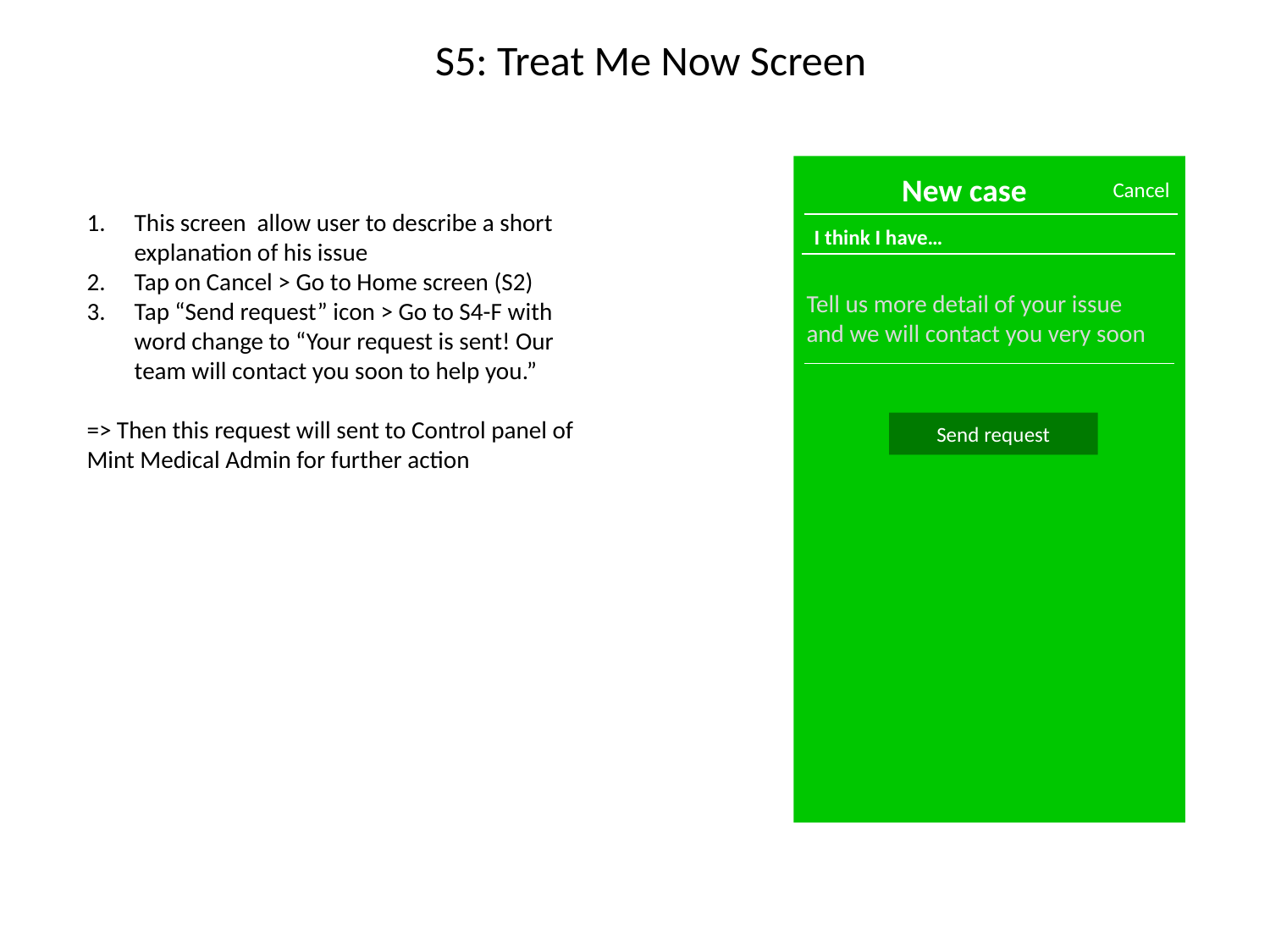

S5: Treat Me Now Screen

New case
This screen  allow user to describe a short explanation of his issue
Tap on Cancel > Go to Home screen (S2)
Tap “Send request” icon > Go to S4-F with word change to “Your request is sent! Our team will contact you soon to help you.”

=> Then this request will sent to Control panel of Mint Medical Admin for further action
Cancel
I think I have…
Tell us more detail of your issue and we will contact you very soon
Send request